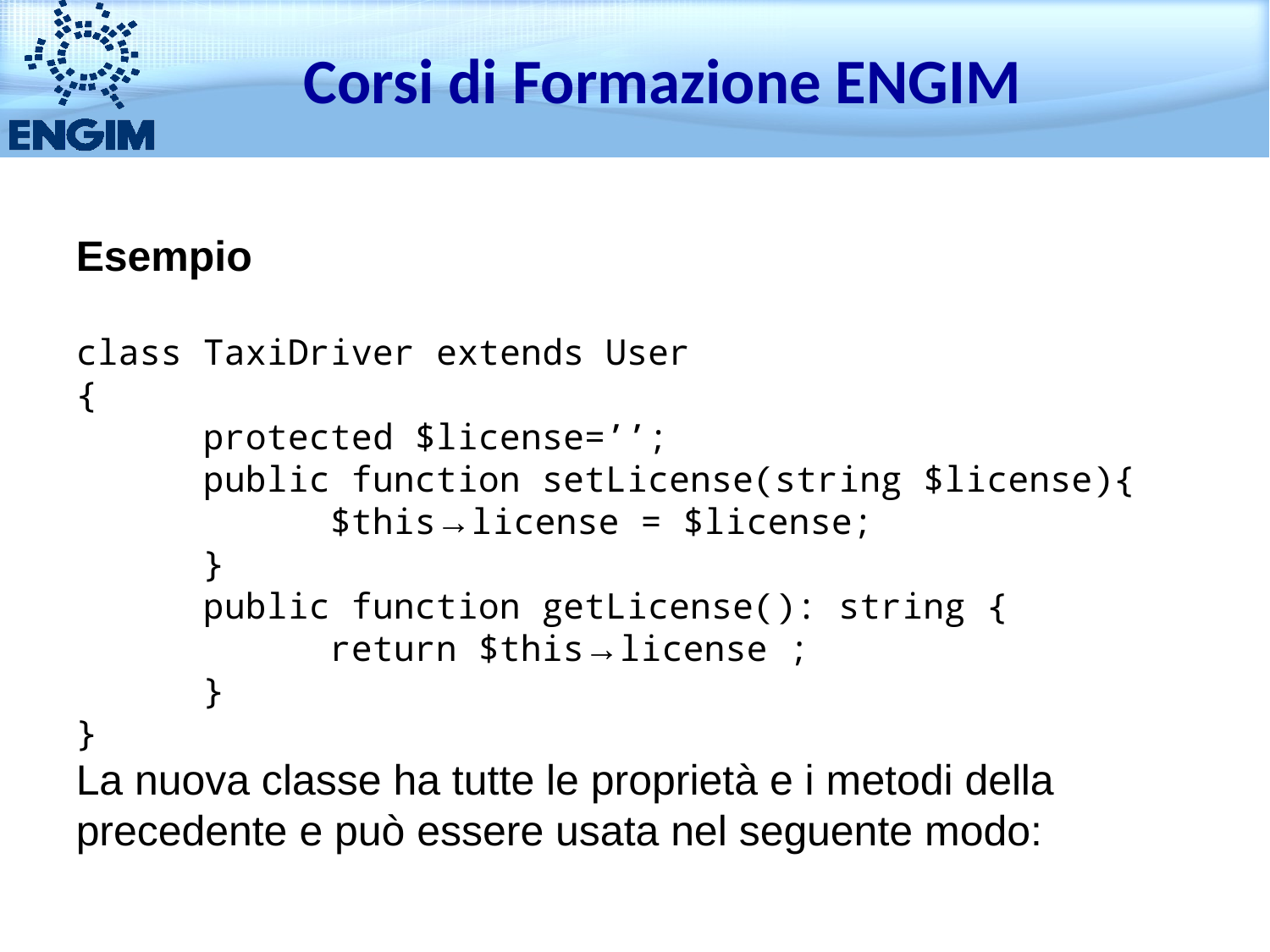

Corsi di Formazione ENGIM
Esempio

class TaxiDriver extends User
{
	protected $license=’’;
	public function setLicense(string $license){
		$this→license = $license;
	}
	public function getLicense(): string {
		return $this→license ;
	}
}
La nuova classe ha tutte le proprietà e i metodi della precedente e può essere usata nel seguente modo: